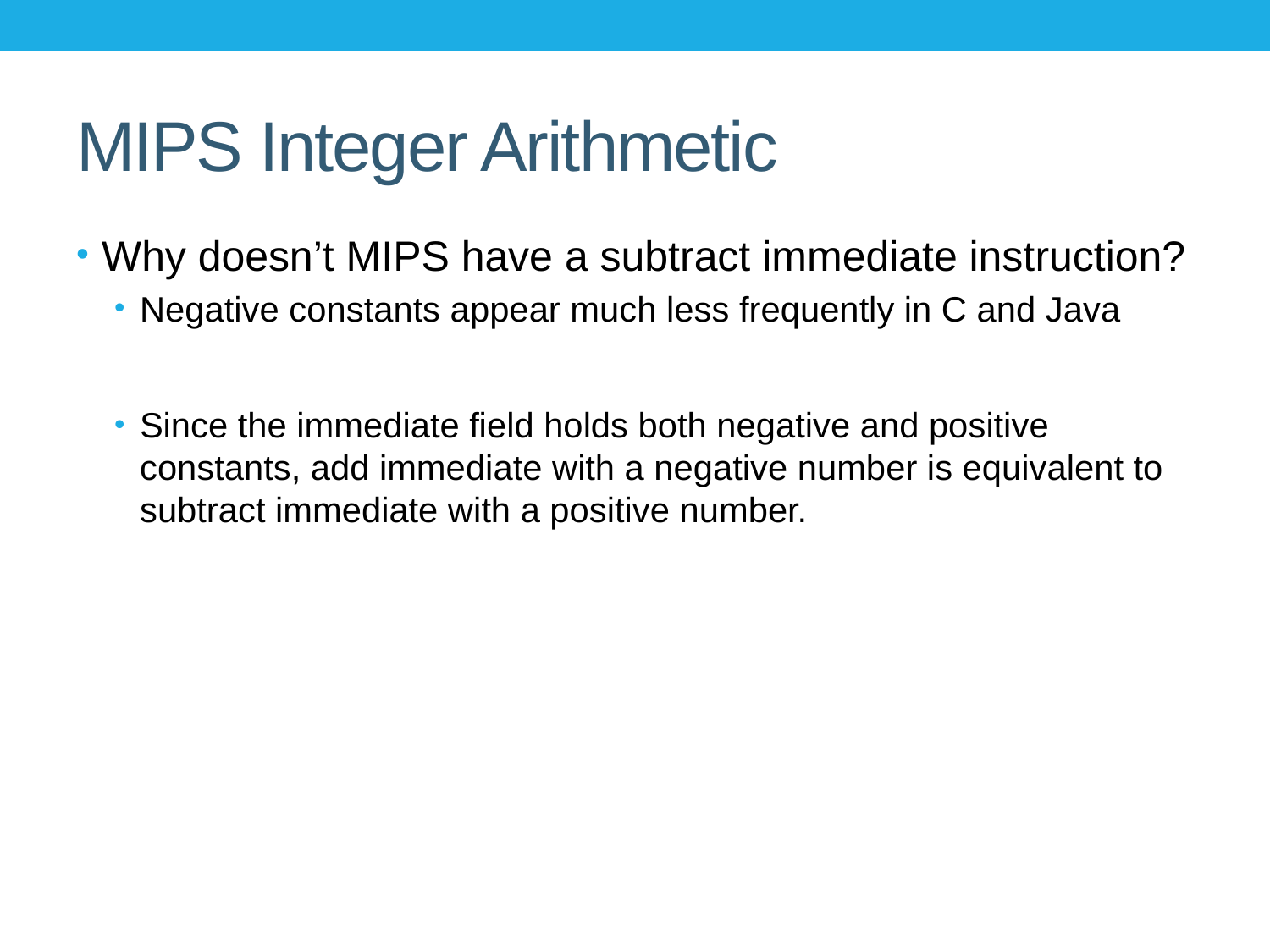

# MIPS Integer Arithmetic
Why doesn’t MIPS have a subtract immediate instruction?
Negative constants appear much less frequently in C and Java

Since the immediate field holds both negative and positive constants, add immediate with a negative number is equivalent to subtract immediate with a positive number.